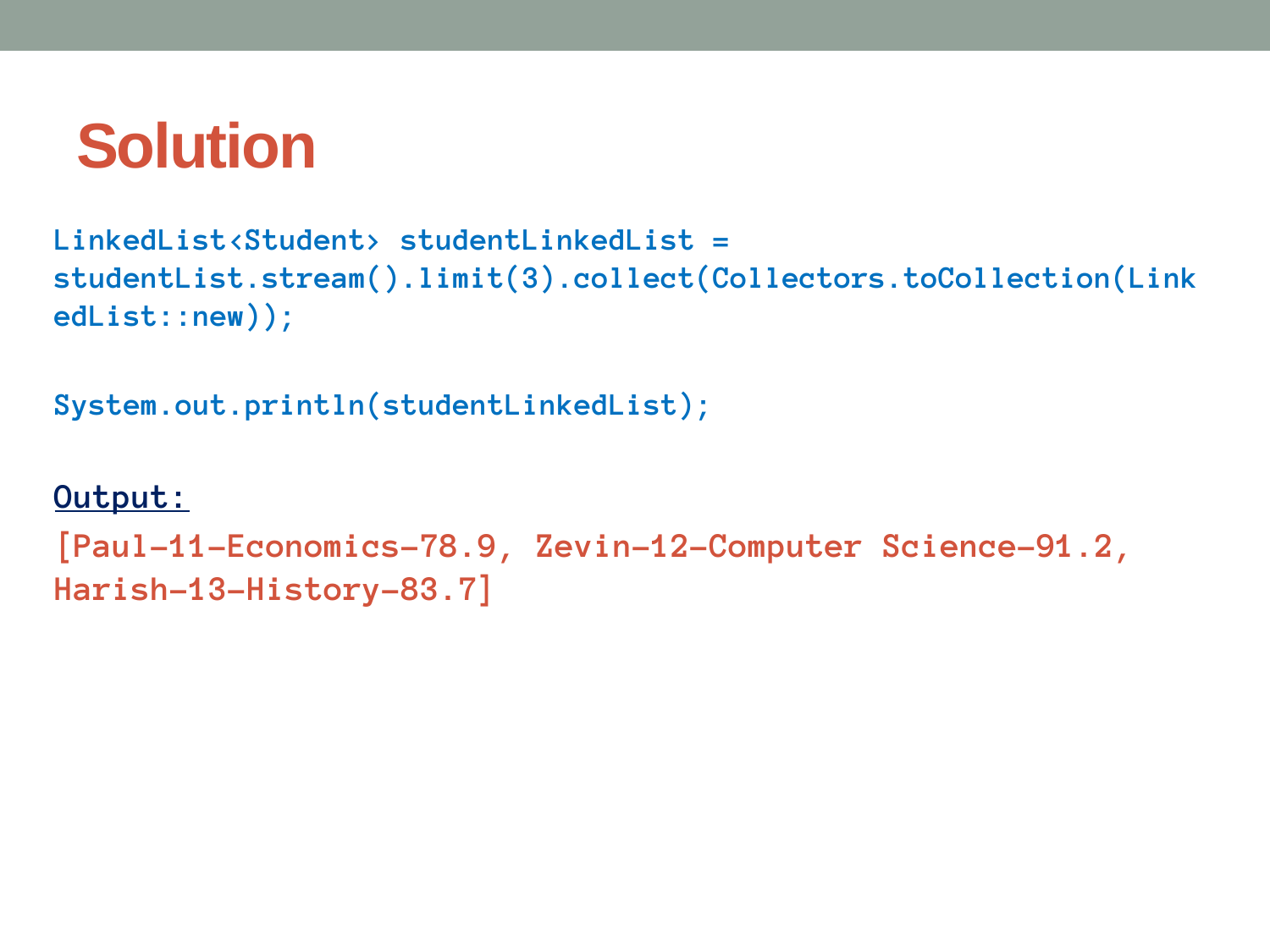

# Solution
LinkedList<Student> studentLinkedList = studentList.stream().limit(3).collect(Collectors.toCollection(LinkedList::new));

System.out.println(studentLinkedList);

Output:
[Paul-11-Economics-78.9, Zevin-12-Computer Science-91.2, Harish-13-History-83.7]